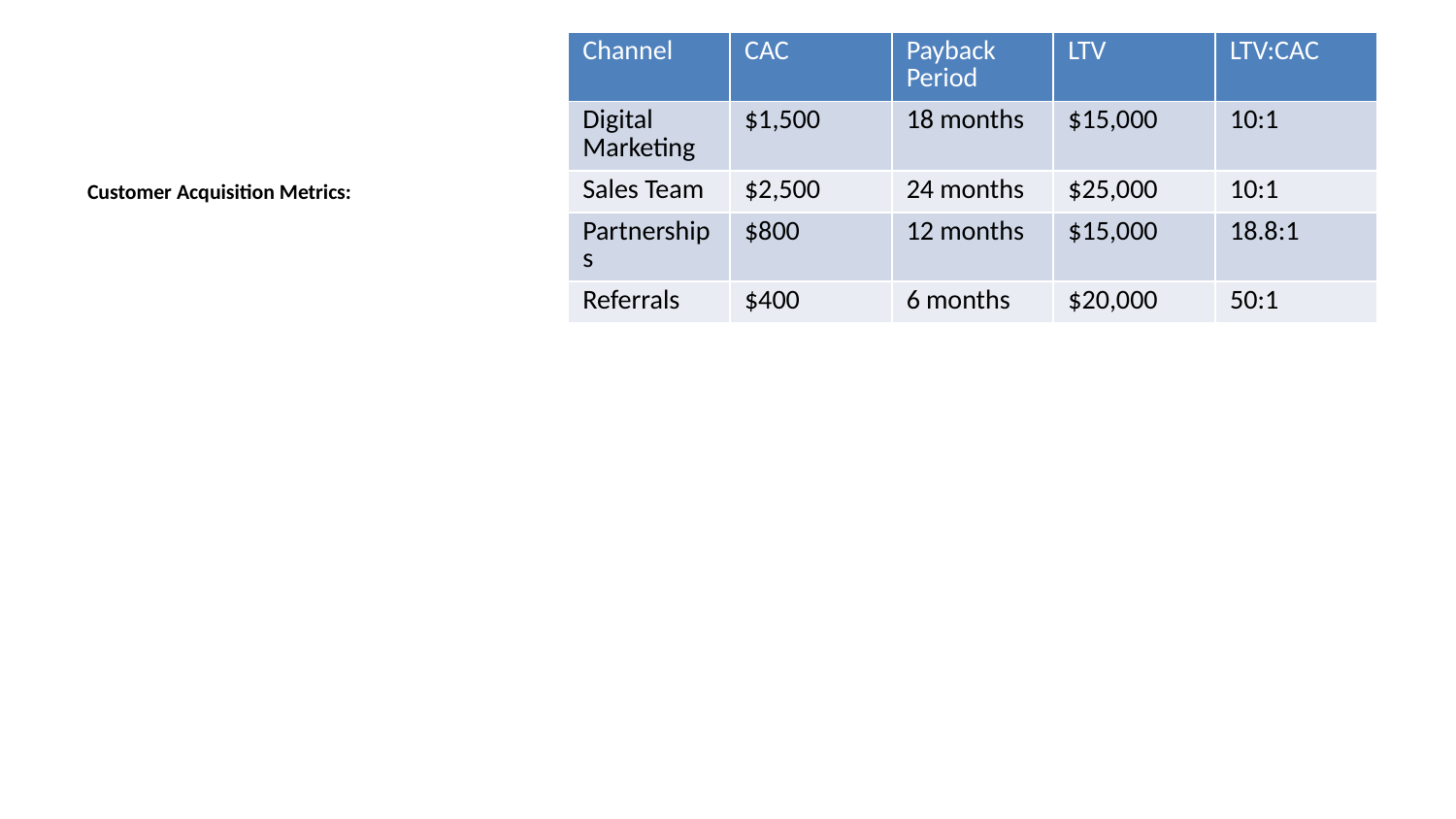

| Channel | CAC | Payback Period | LTV | LTV:CAC |
| --- | --- | --- | --- | --- |
| Digital Marketing | $1,500 | 18 months | $15,000 | 10:1 |
| Sales Team | $2,500 | 24 months | $25,000 | 10:1 |
| Partnerships | $800 | 12 months | $15,000 | 18.8:1 |
| Referrals | $400 | 6 months | $20,000 | 50:1 |
Customer Acquisition Metrics: